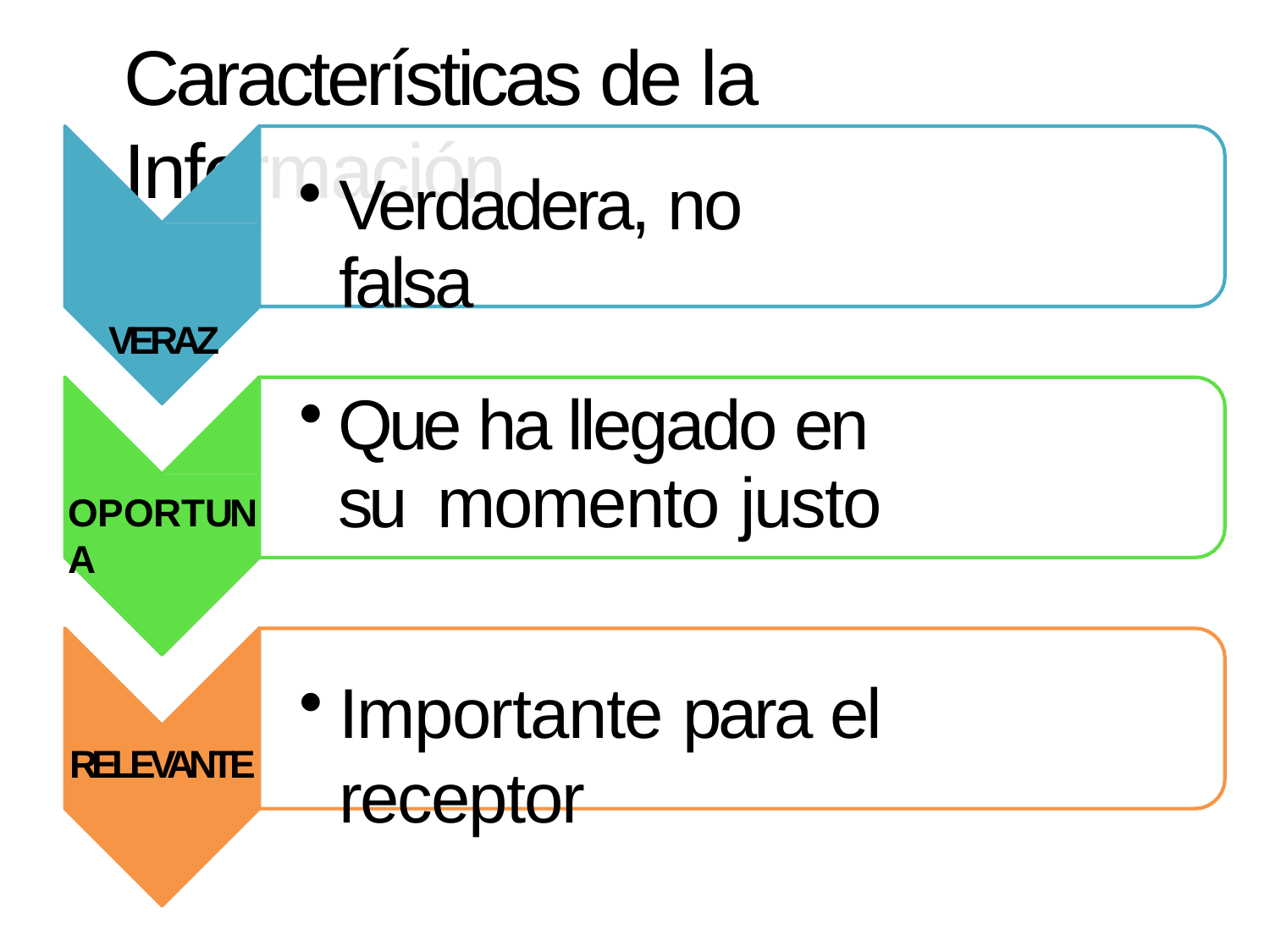

# Características de la Información

Verdadera, no falsa
VERAZ
Que ha llegado en su  momento justo

OPORTUNA

Importante para el receptor
RELEVANTE